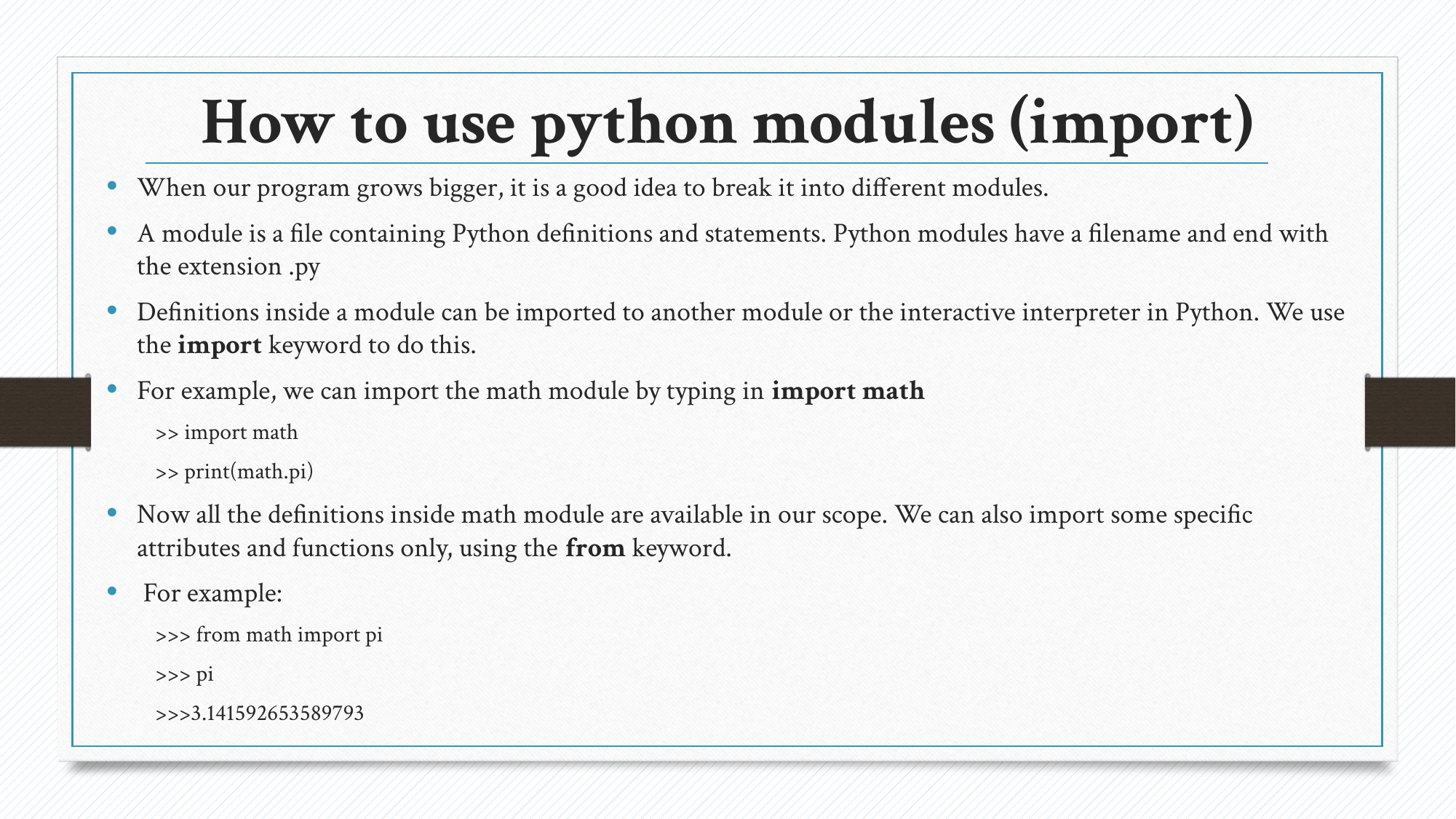

# How to use python modules (import)
When our program grows bigger, it is a good idea to break it into different modules.
A module is a file containing Python definitions and statements. Python modules have a filename and end with the extension .py
Definitions inside a module can be imported to another module or the interactive interpreter in Python. We use the import keyword to do this.
For example, we can import the math module by typing in import math
>> import math
>> print(math.pi)
Now all the definitions inside math module are available in our scope. We can also import some specific attributes and functions only, using the from keyword.
 For example:
>>> from math import pi
>>> pi
>>>3.141592653589793